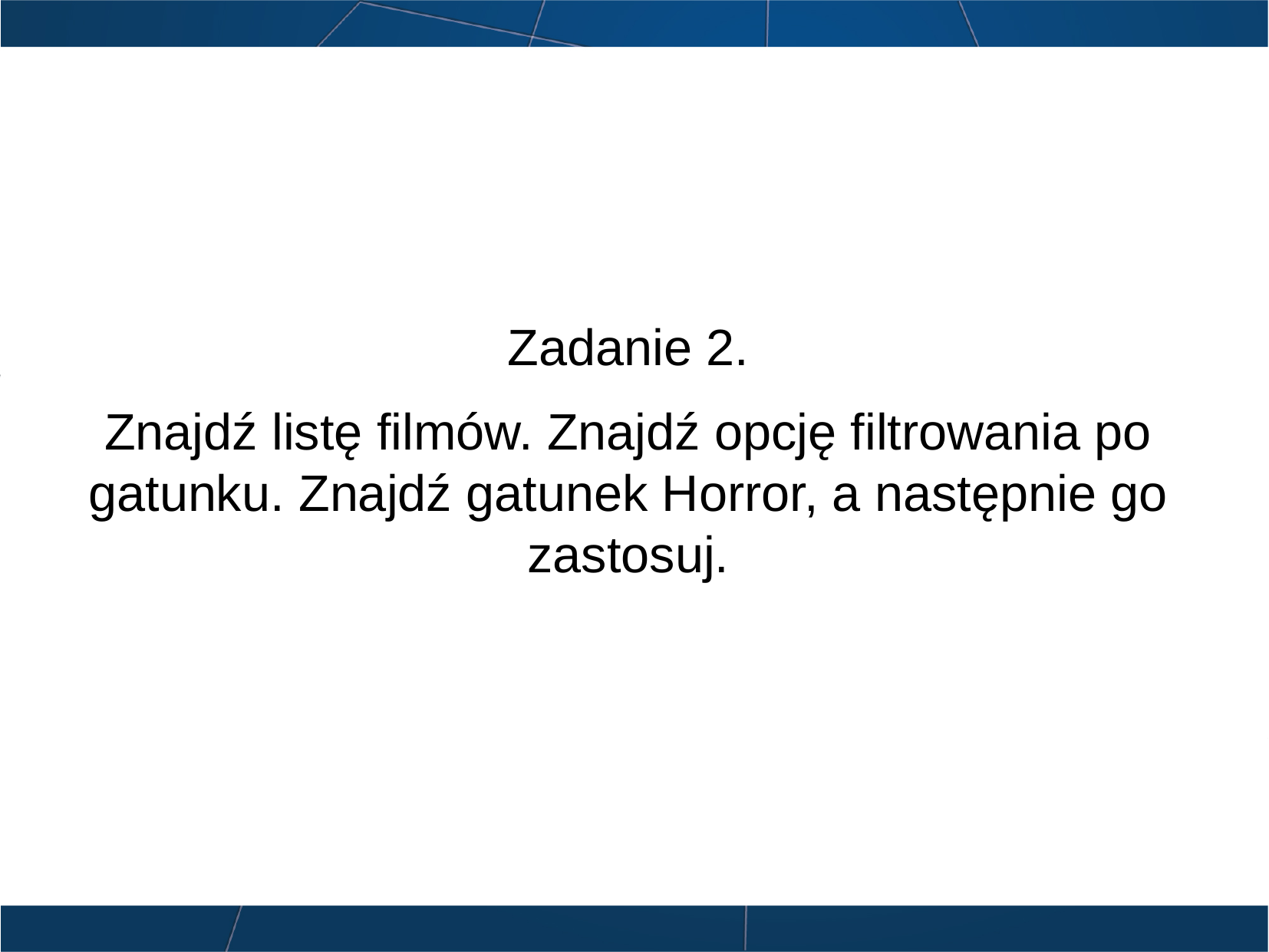

Zadanie 2.
Znajdź listę filmów. Znajdź opcję filtrowania po gatunku. Znajdź gatunek Horror, a następnie go zastosuj.